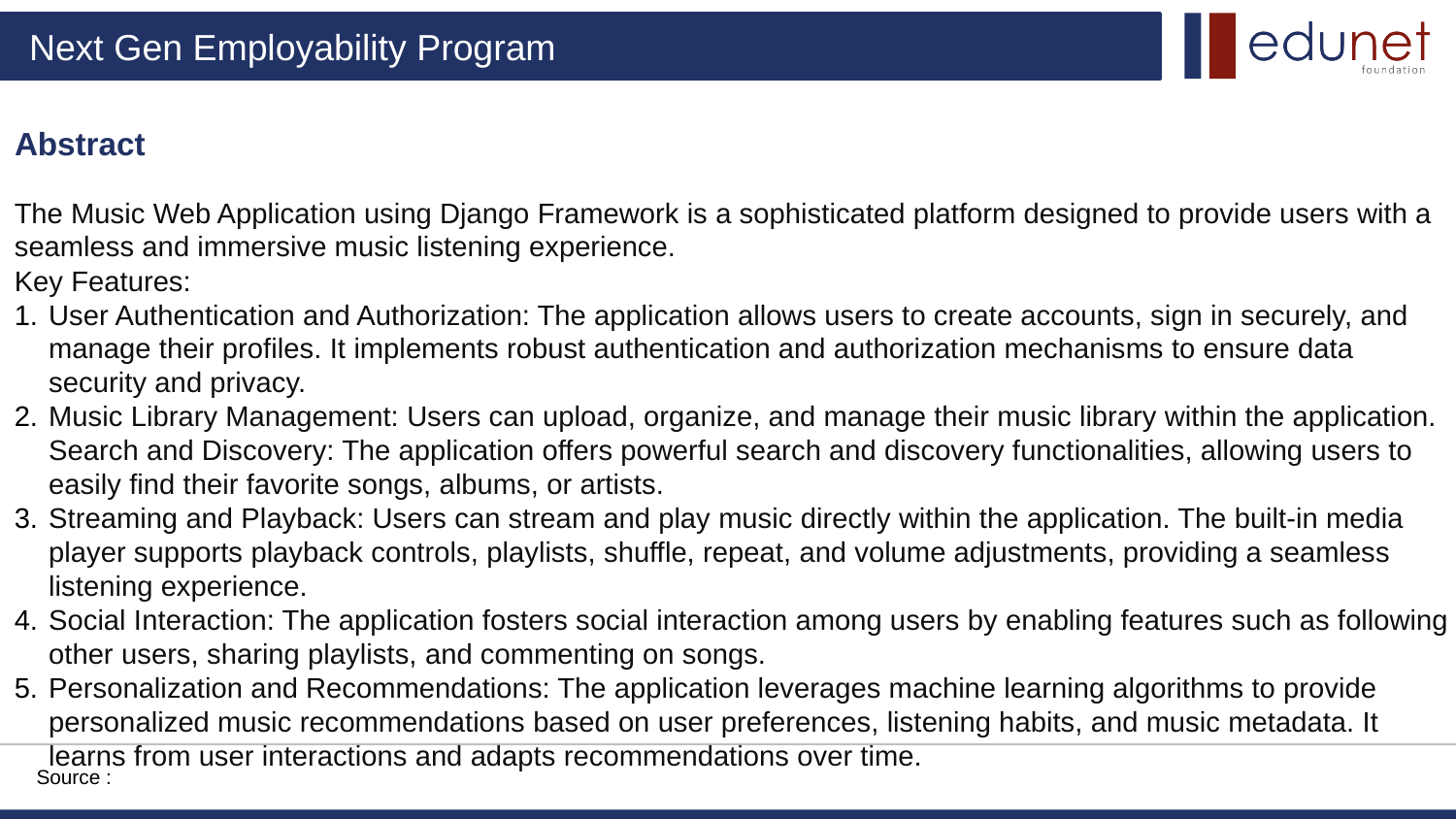

Abstract
The Music Web Application using Django Framework is a sophisticated platform designed to provide users with a seamless and immersive music listening experience.
Key Features:
User Authentication and Authorization: The application allows users to create accounts, sign in securely, and manage their profiles. It implements robust authentication and authorization mechanisms to ensure data security and privacy.
Music Library Management: Users can upload, organize, and manage their music library within the application. Search and Discovery: The application offers powerful search and discovery functionalities, allowing users to easily find their favorite songs, albums, or artists.
Streaming and Playback: Users can stream and play music directly within the application. The built-in media player supports playback controls, playlists, shuffle, repeat, and volume adjustments, providing a seamless listening experience.
Social Interaction: The application fosters social interaction among users by enabling features such as following other users, sharing playlists, and commenting on songs.
Personalization and Recommendations: The application leverages machine learning algorithms to provide personalized music recommendations based on user preferences, listening habits, and music metadata. It learns from user interactions and adapts recommendations over time.
Source :